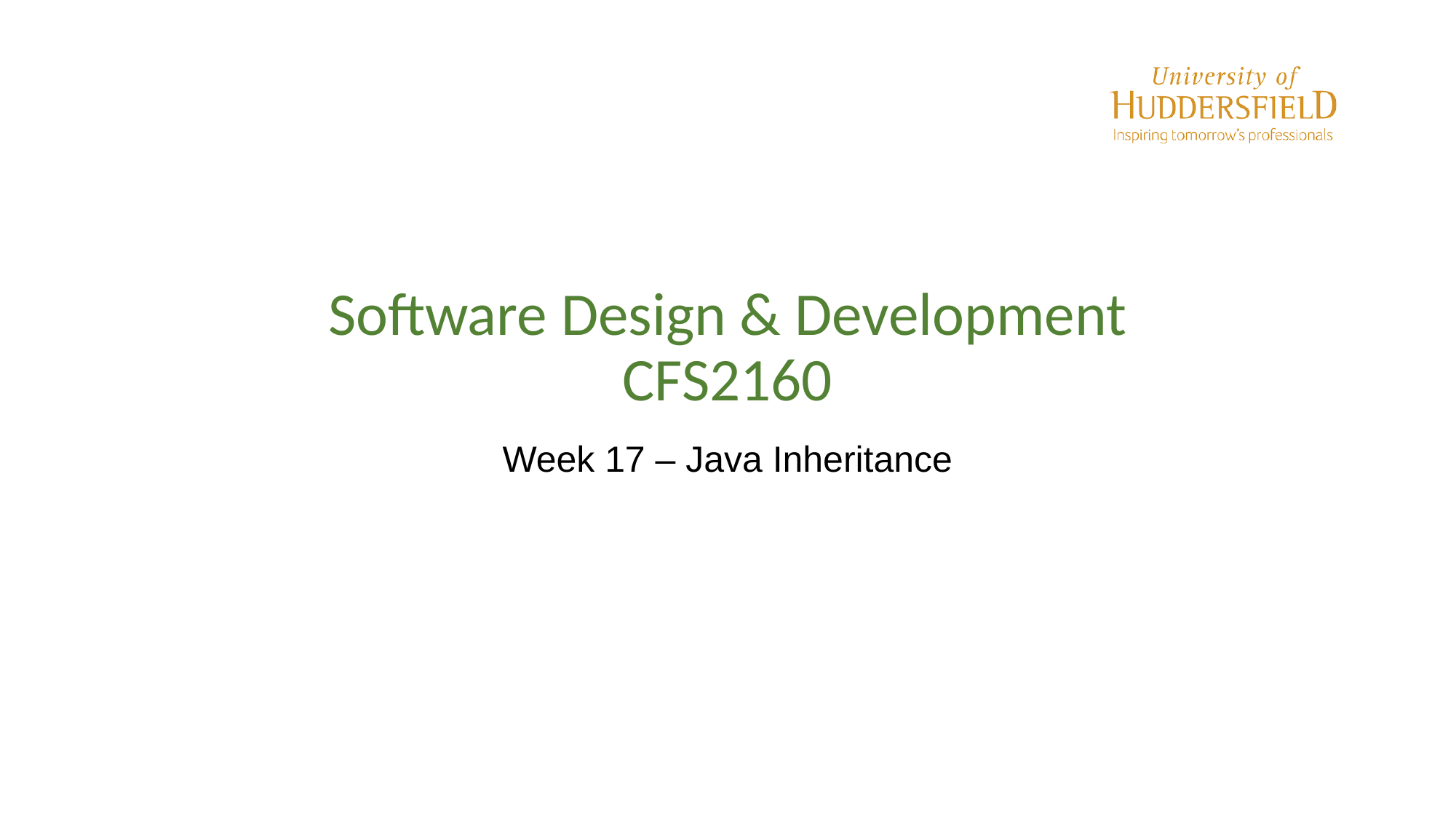

# Software Design & Development CFS2160
Week 17 – Java Inheritance